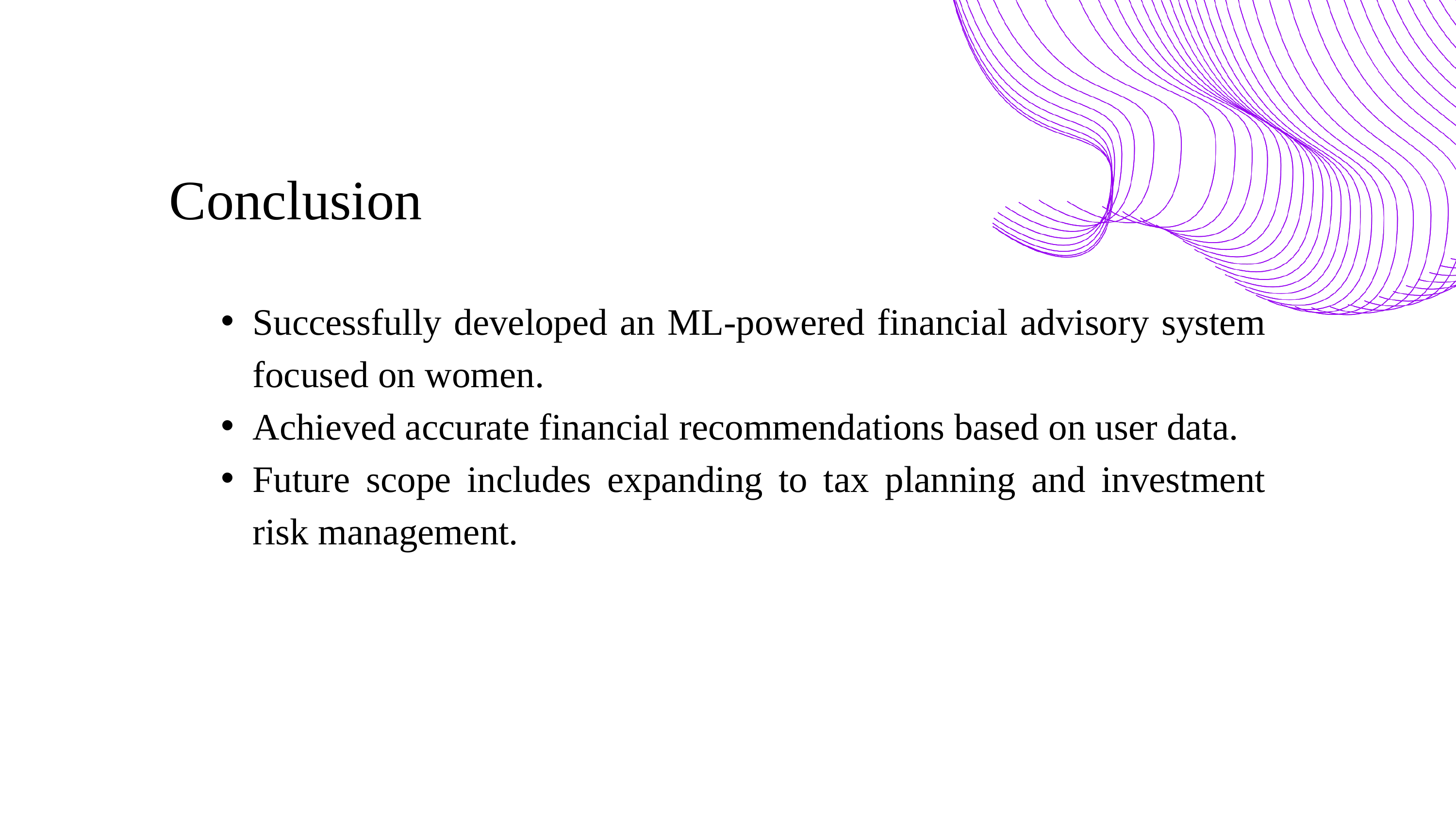

Conclusion
Successfully developed an ML-powered financial advisory system focused on women.
Achieved accurate financial recommendations based on user data.
Future scope includes expanding to tax planning and investment risk management.